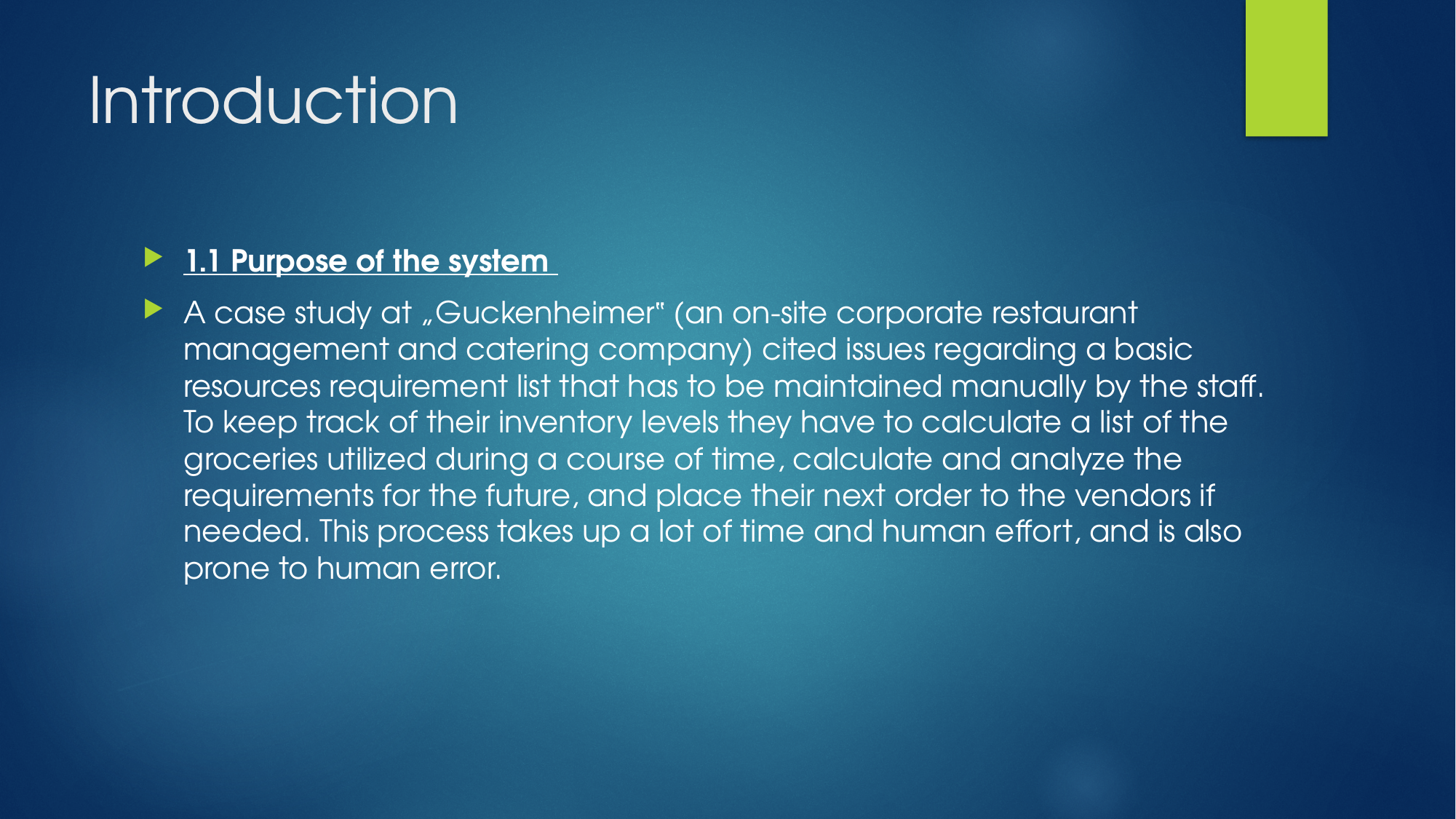

# Introduction
1.1 Purpose of the system
A case study at „Guckenheimer‟ (an on-site corporate restaurant management and catering company) cited issues regarding a basic resources requirement list that has to be maintained manually by the staff. To keep track of their inventory levels they have to calculate a list of the groceries utilized during a course of time, calculate and analyze the requirements for the future, and place their next order to the vendors if needed. This process takes up a lot of time and human effort, and is also prone to human error.